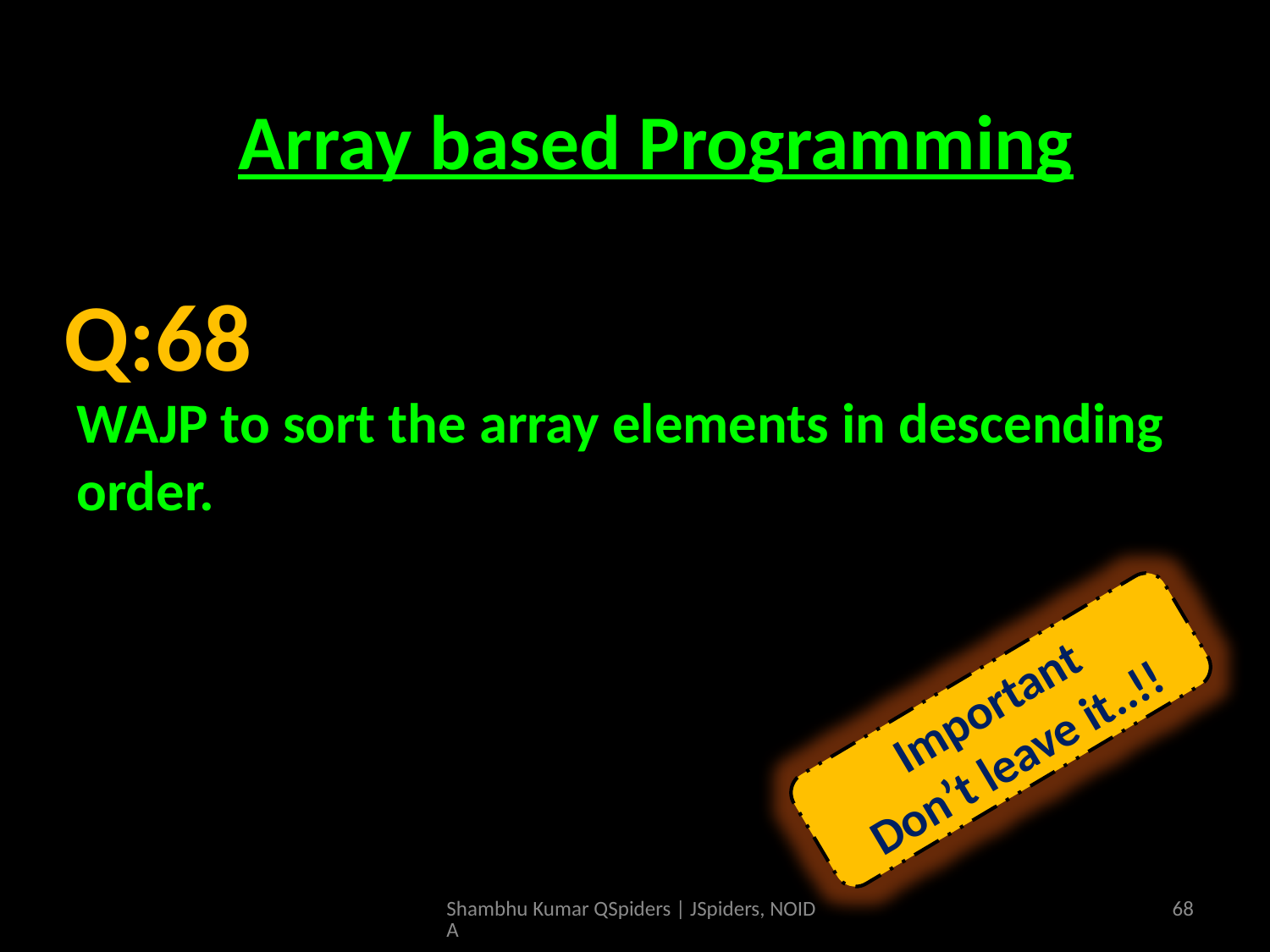

# Array based Programming
Array based Programming

WAJP to sort the array elements in descending order.
Q:68
Important
Don’t leave it..!!
Shambhu Kumar QSpiders | JSpiders, NOIDA
68